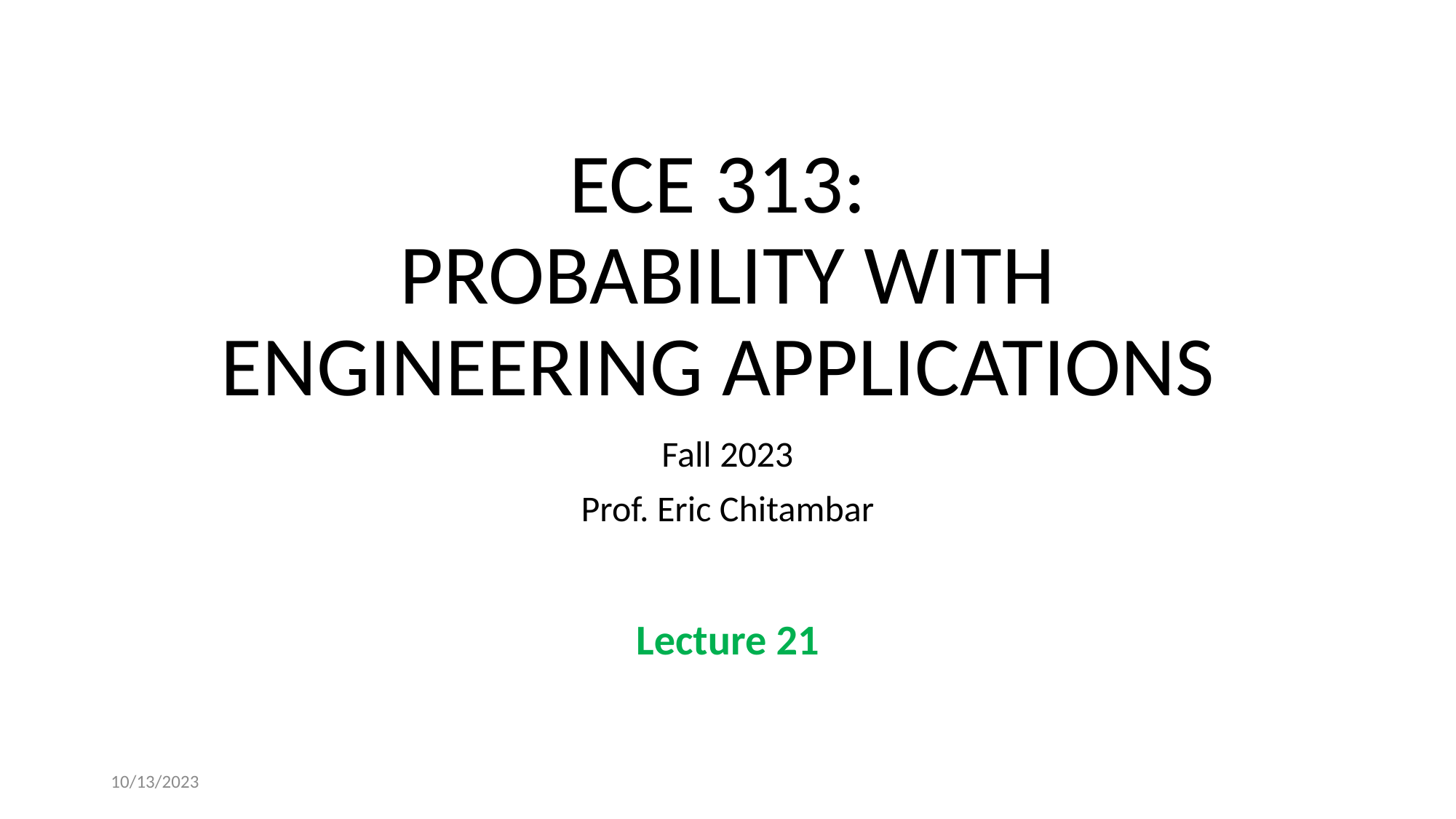

# ECE 313: PROBABILITY WITH ENGINEERING APPLICATIONS
Fall 2023
Prof. Eric Chitambar
Lecture 21
10/13/2023